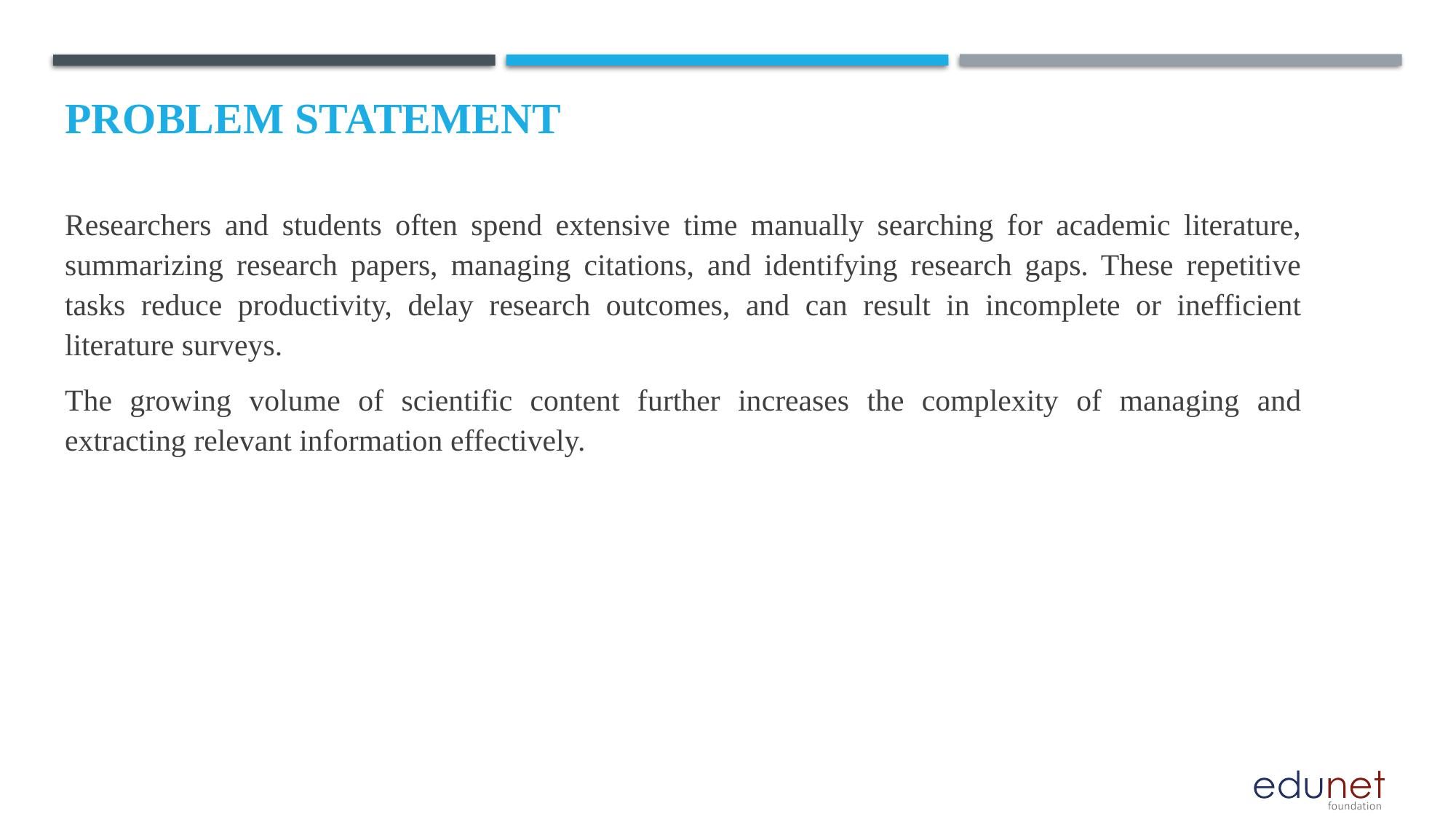

# Problem Statement
Researchers and students often spend extensive time manually searching for academic literature, summarizing research papers, managing citations, and identifying research gaps. These repetitive tasks reduce productivity, delay research outcomes, and can result in incomplete or inefficient literature surveys.
The growing volume of scientific content further increases the complexity of managing and extracting relevant information effectively.